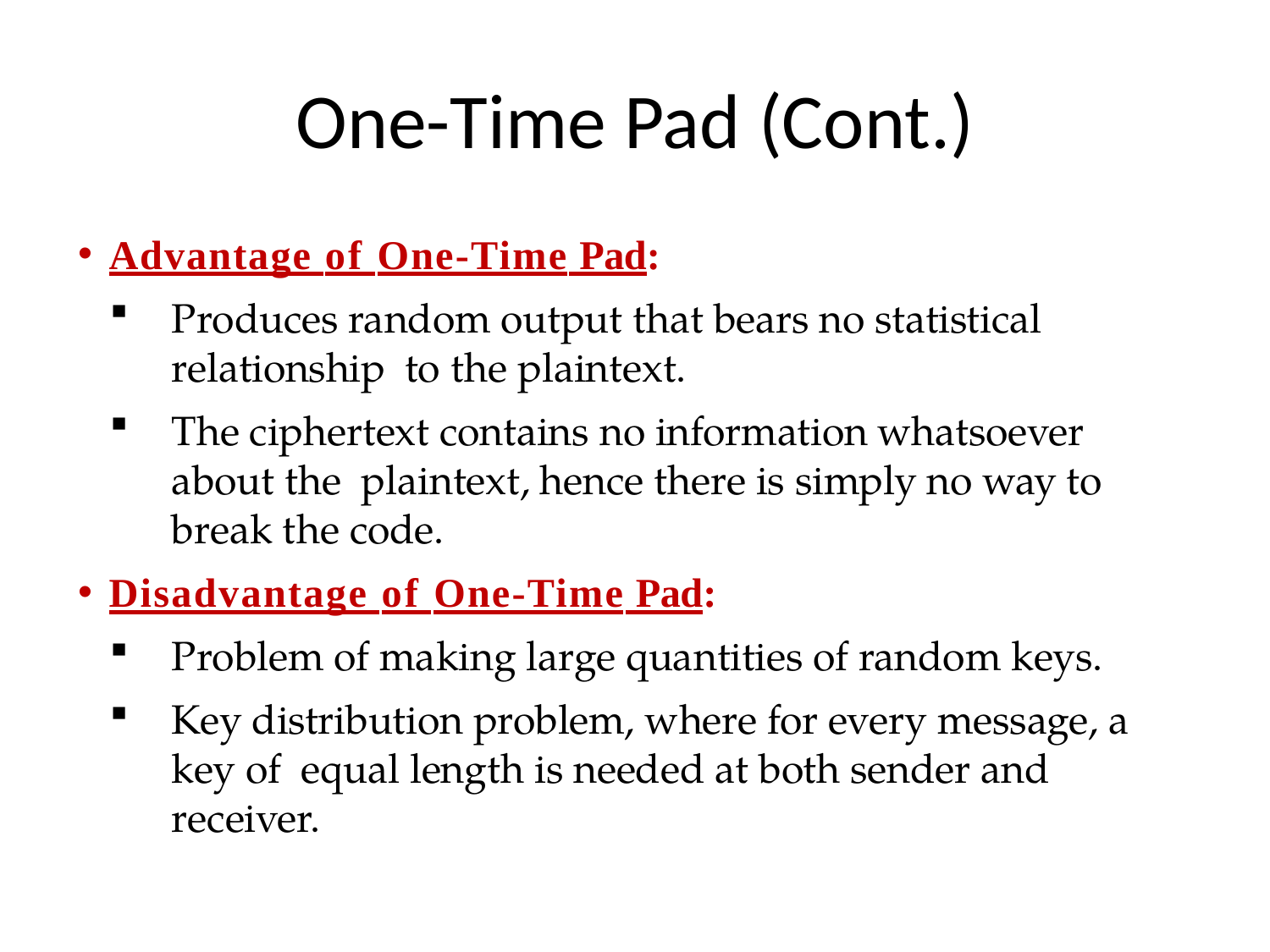

# One-Time Pad (Cont.)
Advantage of One-Time Pad:
Produces random output that bears no statistical relationship  to the plaintext.
The ciphertext contains no information whatsoever about the  plaintext, hence there is simply no way to break the code.
Disadvantage of One-Time Pad:
Problem of making large quantities of random keys.
Key distribution problem, where for every message, a key of  equal length is needed at both sender and receiver.